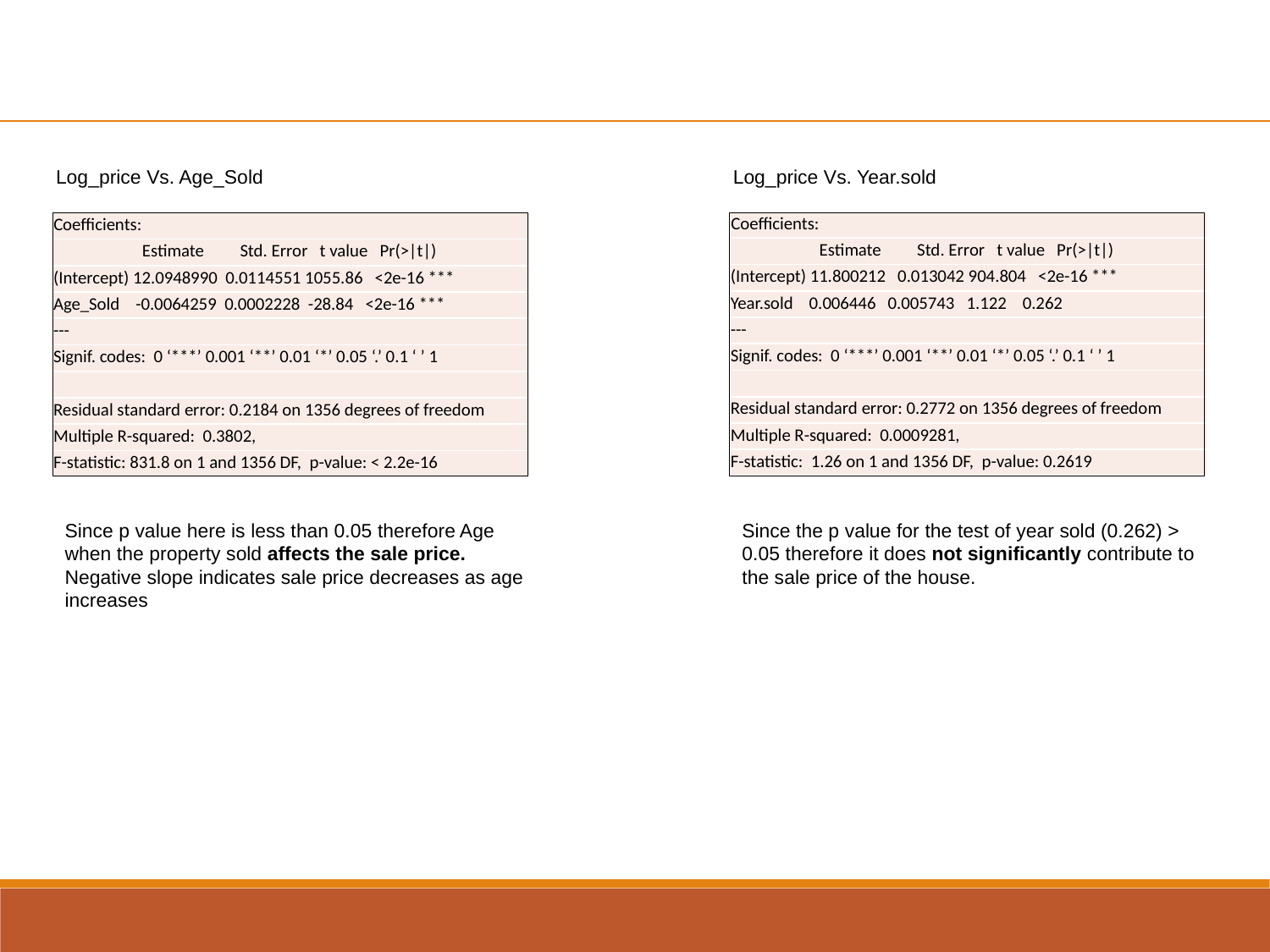

Log_price Vs. Age_Sold
Log_price Vs. Year.sold
| Coefficients: |
| --- |
| Estimate Std. Error t value Pr(>|t|) |
| (Intercept) 11.800212 0.013042 904.804 <2e-16 \*\*\* |
| Year.sold 0.006446 0.005743 1.122 0.262 |
| --- |
| Signif. codes: 0 ‘\*\*\*’ 0.001 ‘\*\*’ 0.01 ‘\*’ 0.05 ‘.’ 0.1 ‘ ’ 1 |
|  |
| Residual standard error: 0.2772 on 1356 degrees of freedom |
| Multiple R-squared: 0.0009281, |
| F-statistic: 1.26 on 1 and 1356 DF, p-value: 0.2619 |
| Coefficients: |
| --- |
| Estimate Std. Error t value Pr(>|t|) |
| (Intercept) 12.0948990 0.0114551 1055.86 <2e-16 \*\*\* |
| Age\_Sold -0.0064259 0.0002228 -28.84 <2e-16 \*\*\* |
| --- |
| Signif. codes: 0 ‘\*\*\*’ 0.001 ‘\*\*’ 0.01 ‘\*’ 0.05 ‘.’ 0.1 ‘ ’ 1 |
|  |
| Residual standard error: 0.2184 on 1356 degrees of freedom |
| Multiple R-squared: 0.3802, |
| F-statistic: 831.8 on 1 and 1356 DF, p-value: < 2.2e-16 |

Since p value here is less than 0.05 therefore Age when the property sold affects the sale price. Negative slope indicates sale price decreases as age increases
Since the p value for the test of year sold (0.262) > 0.05 therefore it does not significantly contribute to the sale price of the house.